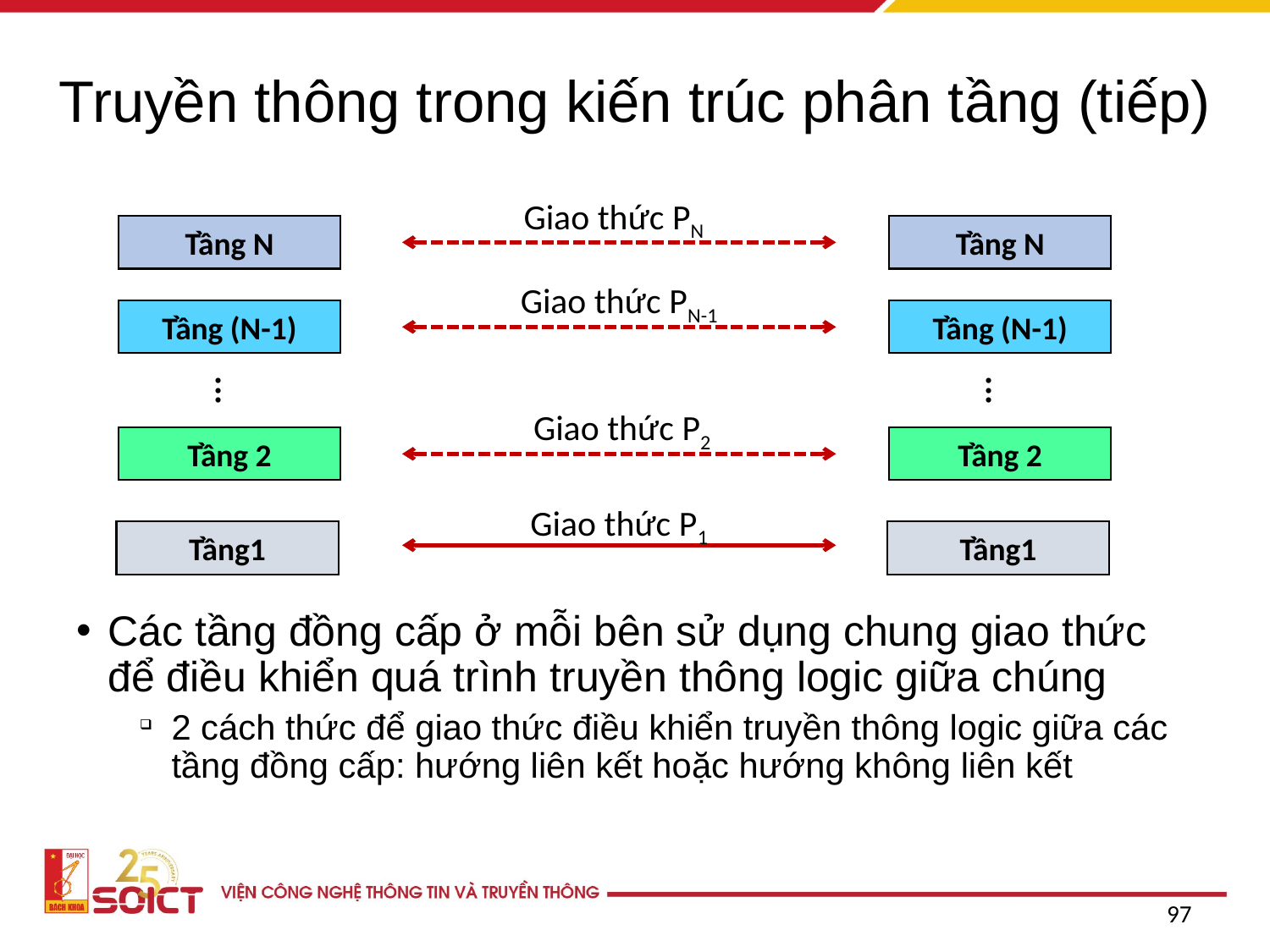

# Truyền thông trong kiến trúc phân tầng (tiếp)
Giao thức PN
Tầng N
Tầng N
Giao thức PN-1
Tầng (N-1)
Tầng (N-1)
...
...
Giao thức P2
Tầng 2
Tầng 2
Giao thức P1
Tầng1
Tầng1
Các tầng đồng cấp ở mỗi bên sử dụng chung giao thức để điều khiển quá trình truyền thông logic giữa chúng
2 cách thức để giao thức điều khiển truyền thông logic giữa các tầng đồng cấp: hướng liên kết hoặc hướng không liên kết
97